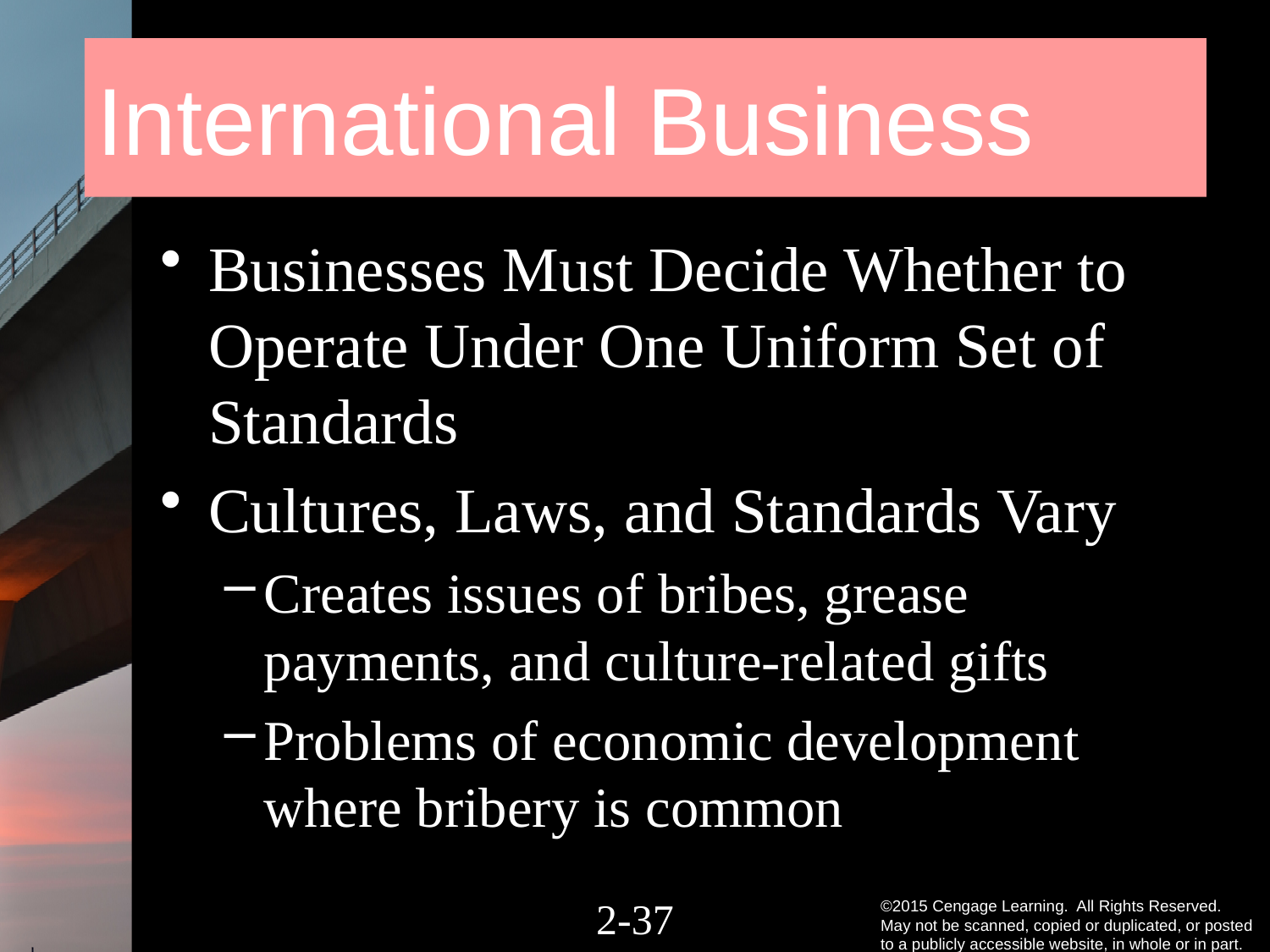

# International Business
Businesses Must Decide Whether to Operate Under One Uniform Set of Standards
Cultures, Laws, and Standards Vary
Creates issues of bribes, grease payments, and culture-related gifts
Problems of economic development where bribery is common
2-37